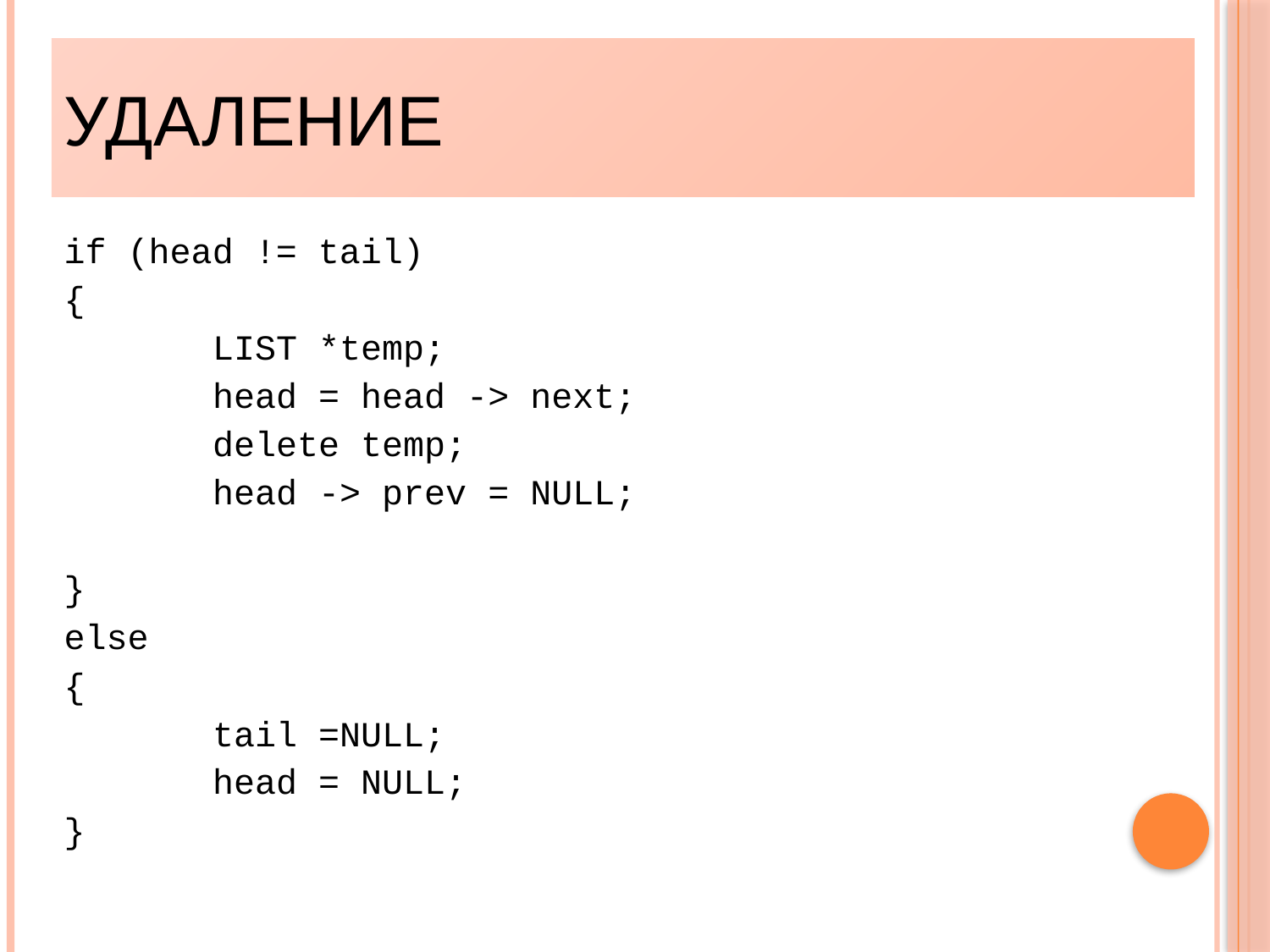

Удаление
if (head != tail)
{
		LIST *temp;
		head = head -> next;
		delete temp;
		head -> prev = NULL;

}
else
{
		tail =NULL;
		head = NULL;
}